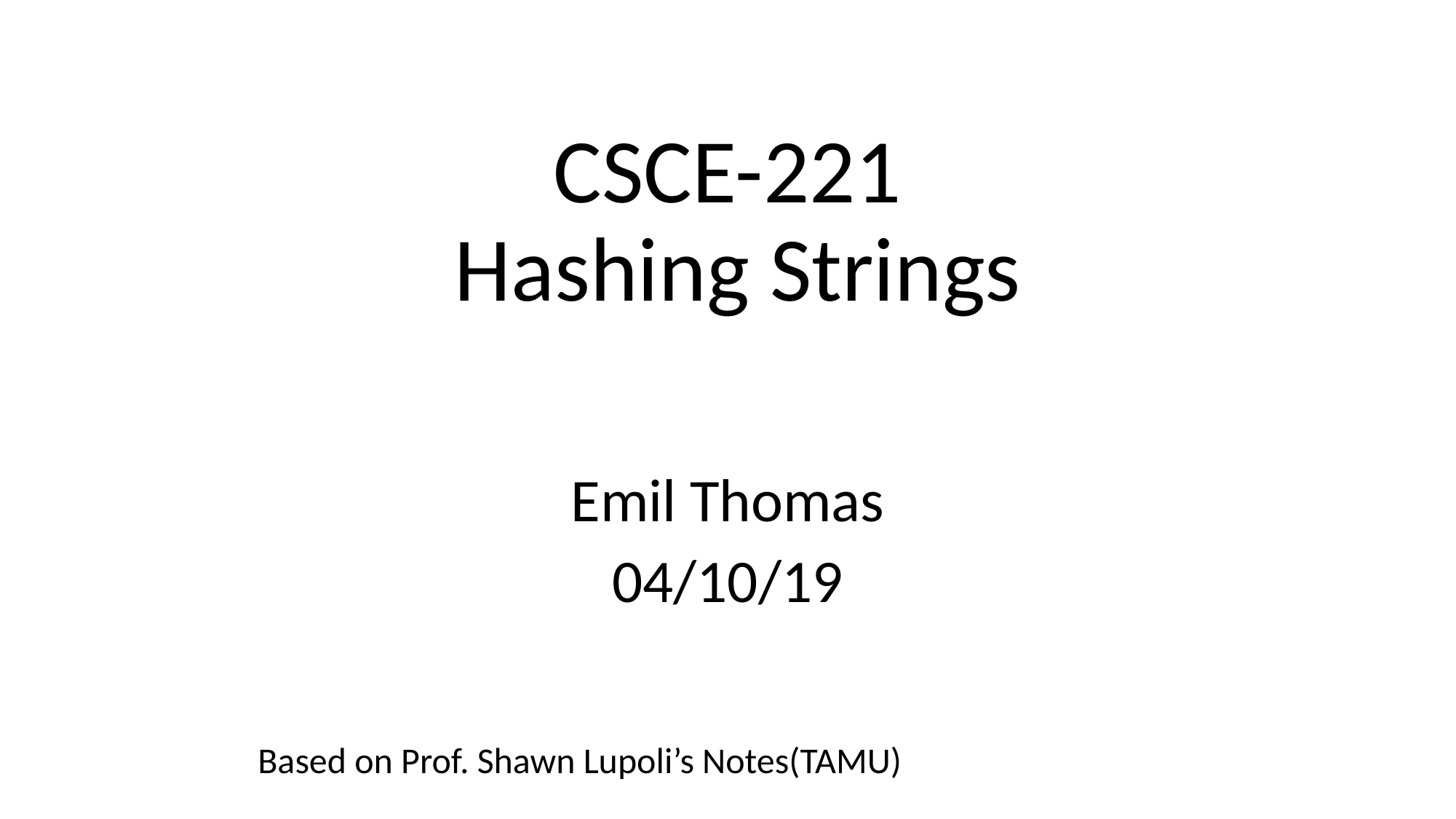

# CSCE-221 Hashing Strings
Emil Thomas
04/10/19
Based on Prof. Shawn Lupoli’s Notes(TAMU)